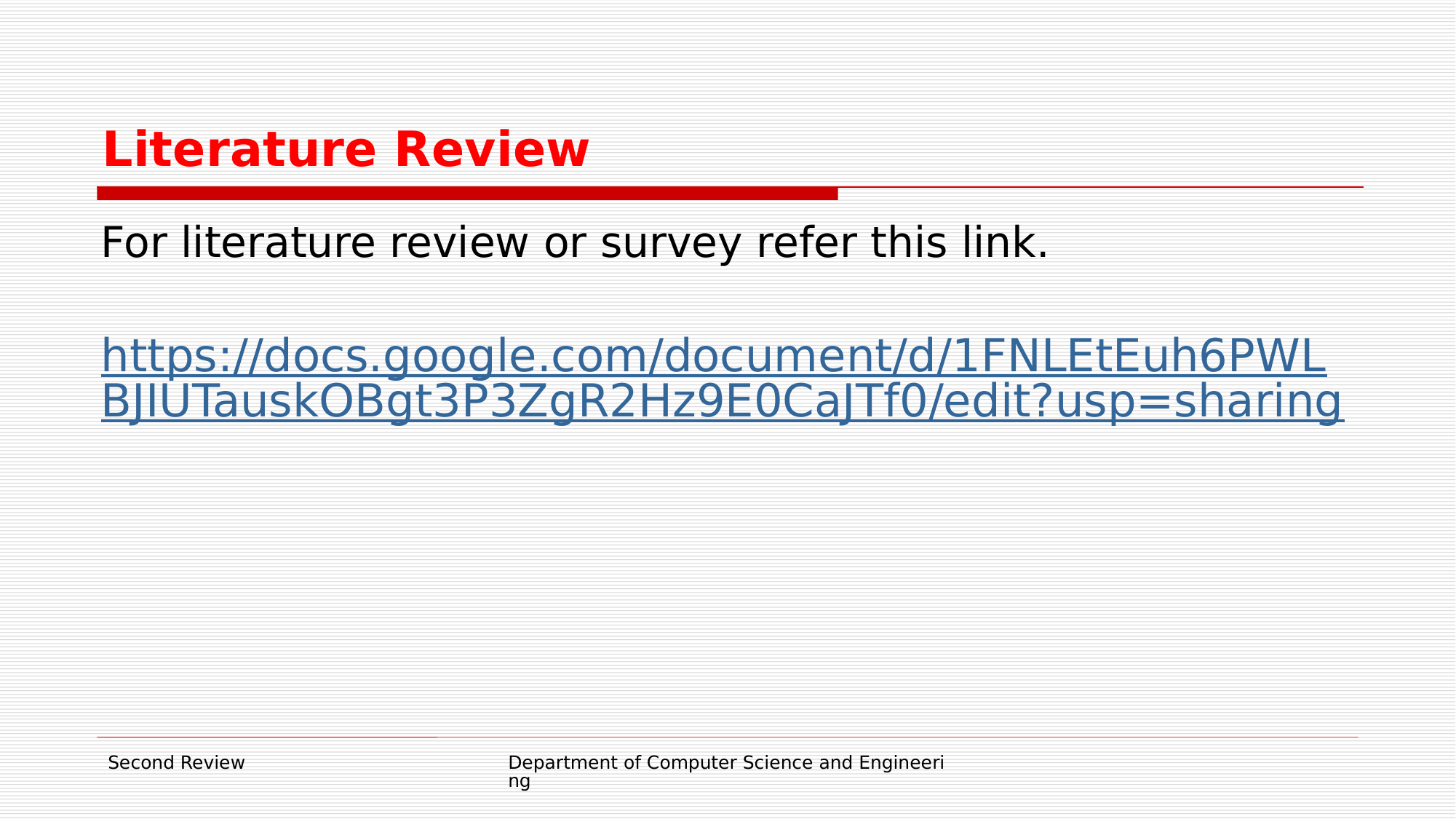

# Literature Review
For literature review or survey refer this link.
https://docs.google.com/document/d/1FNLEtEuh6PWLBJIUTauskOBgt3P3ZgR2Hz9E0CaJTf0/edit?usp=sharing

Second Review
Department of Computer Science and Engineering
3